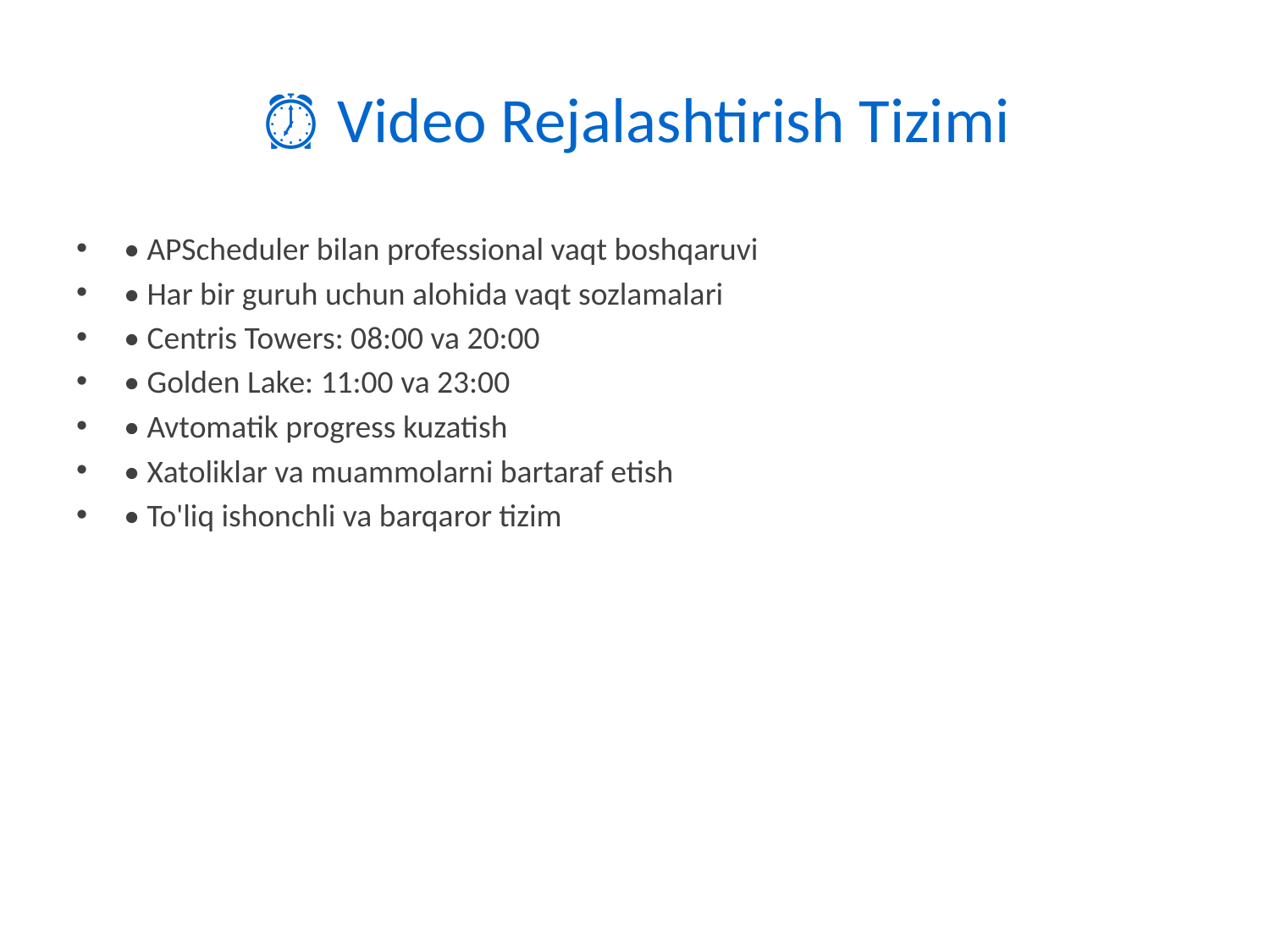

# ⏰ Video Rejalashtirish Tizimi
• APScheduler bilan professional vaqt boshqaruvi
• Har bir guruh uchun alohida vaqt sozlamalari
• Centris Towers: 08:00 va 20:00
• Golden Lake: 11:00 va 23:00
• Avtomatik progress kuzatish
• Xatoliklar va muammolarni bartaraf etish
• To'liq ishonchli va barqaror tizim